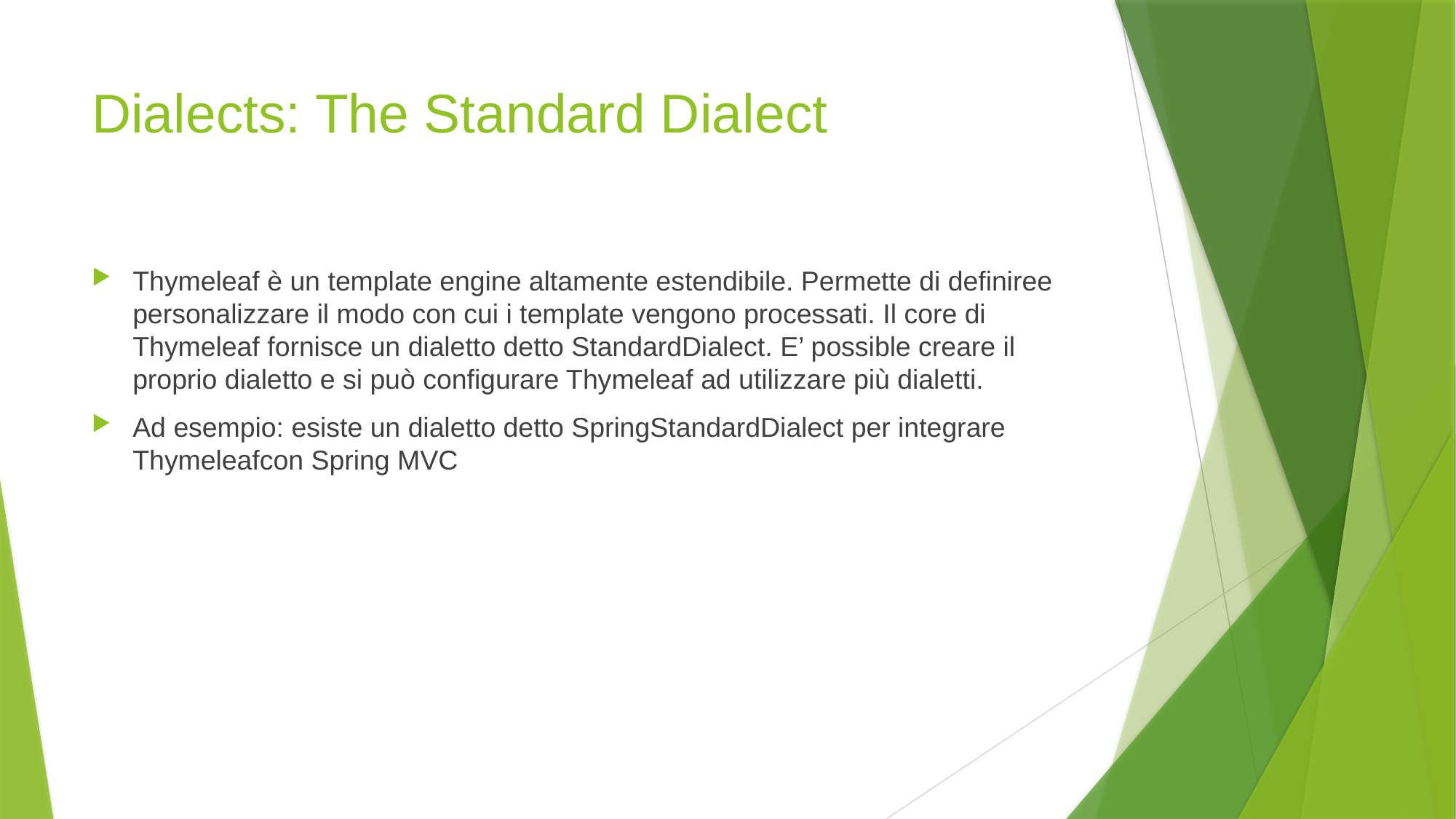

# Dialects: The Standard Dialect
Thymeleaf è un template engine altamente estendibile. Permette di definiree personalizzare il modo con cui i template vengono processati. Il core di Thymeleaf fornisce un dialetto detto StandardDialect. E’ possible creare il proprio dialetto e si può configurare Thymeleaf ad utilizzare più dialetti.
Ad esempio: esiste un dialetto detto SpringStandardDialect per integrare Thymeleafcon Spring MVC